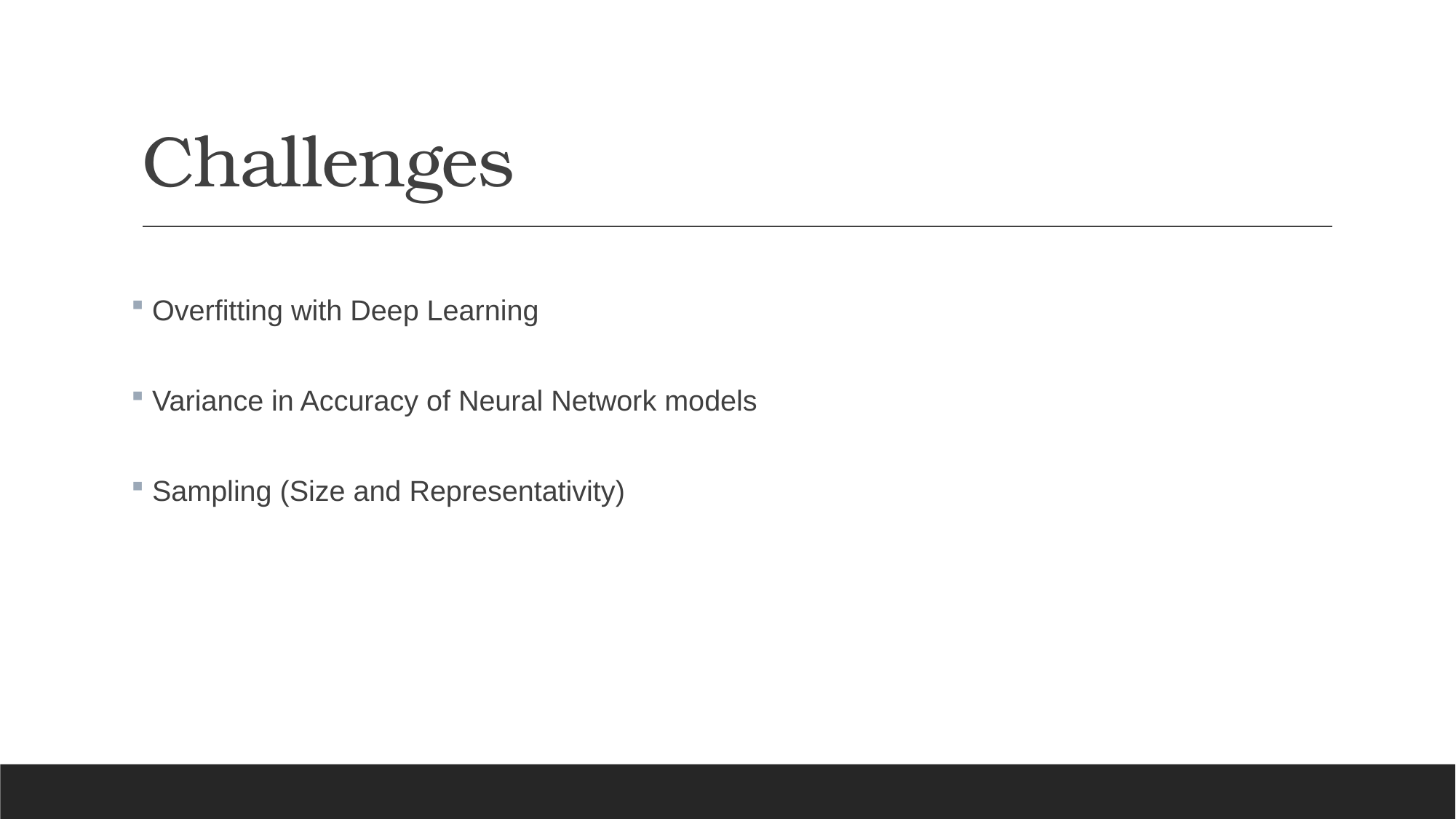

# Challenges
 Overfitting with Deep Learning
 Variance in Accuracy of Neural Network models
 Sampling (Size and Representativity)